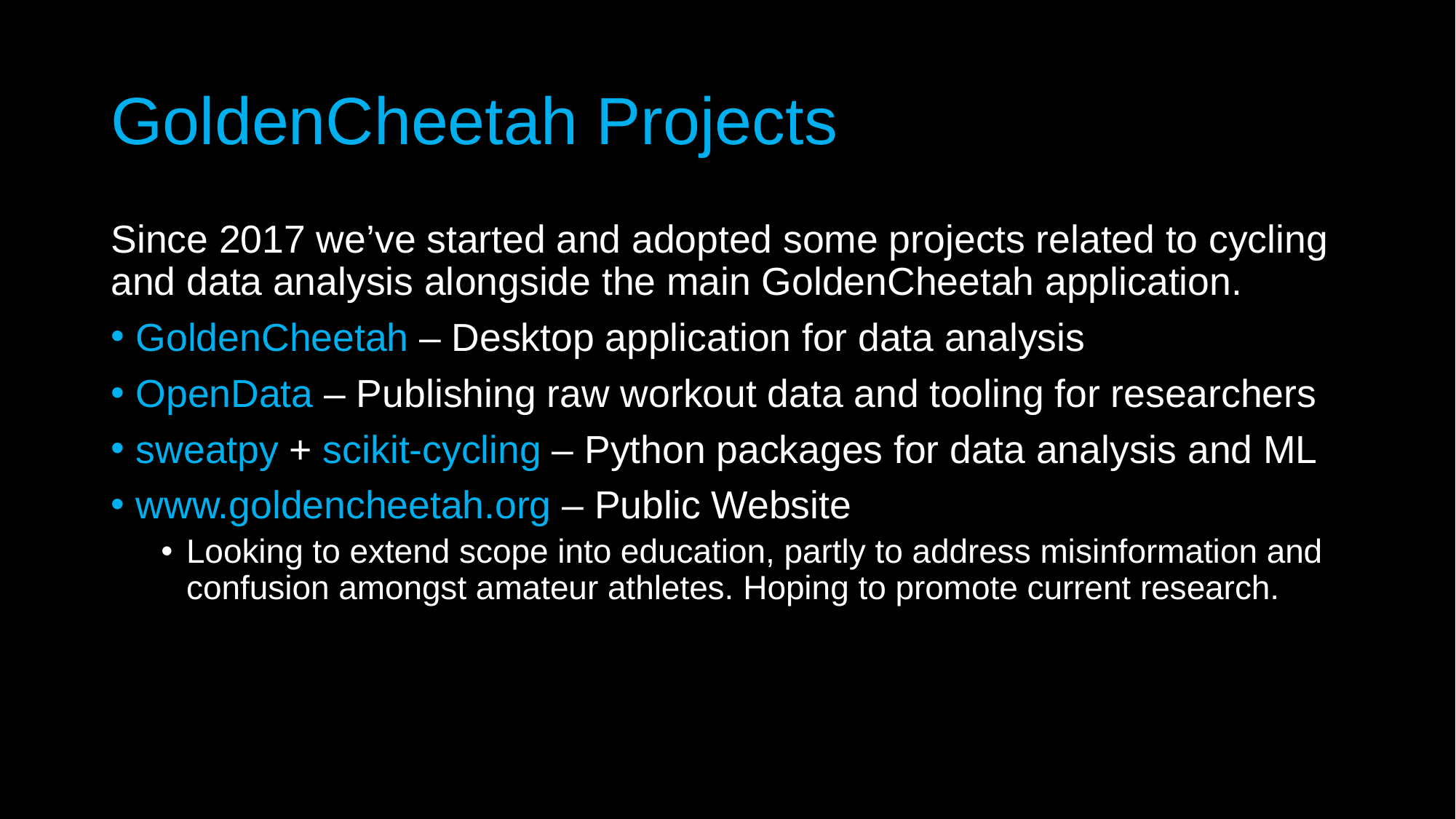

# GoldenCheetah Projects
Since 2017 we’ve started and adopted some projects related to cycling and data analysis alongside the main GoldenCheetah application.
GoldenCheetah – Desktop application for data analysis
OpenData – Publishing raw workout data and tooling for researchers
sweatpy + scikit-cycling – Python packages for data analysis and ML
www.goldencheetah.org – Public Website
Looking to extend scope into education, partly to address misinformation and confusion amongst amateur athletes. Hoping to promote current research.